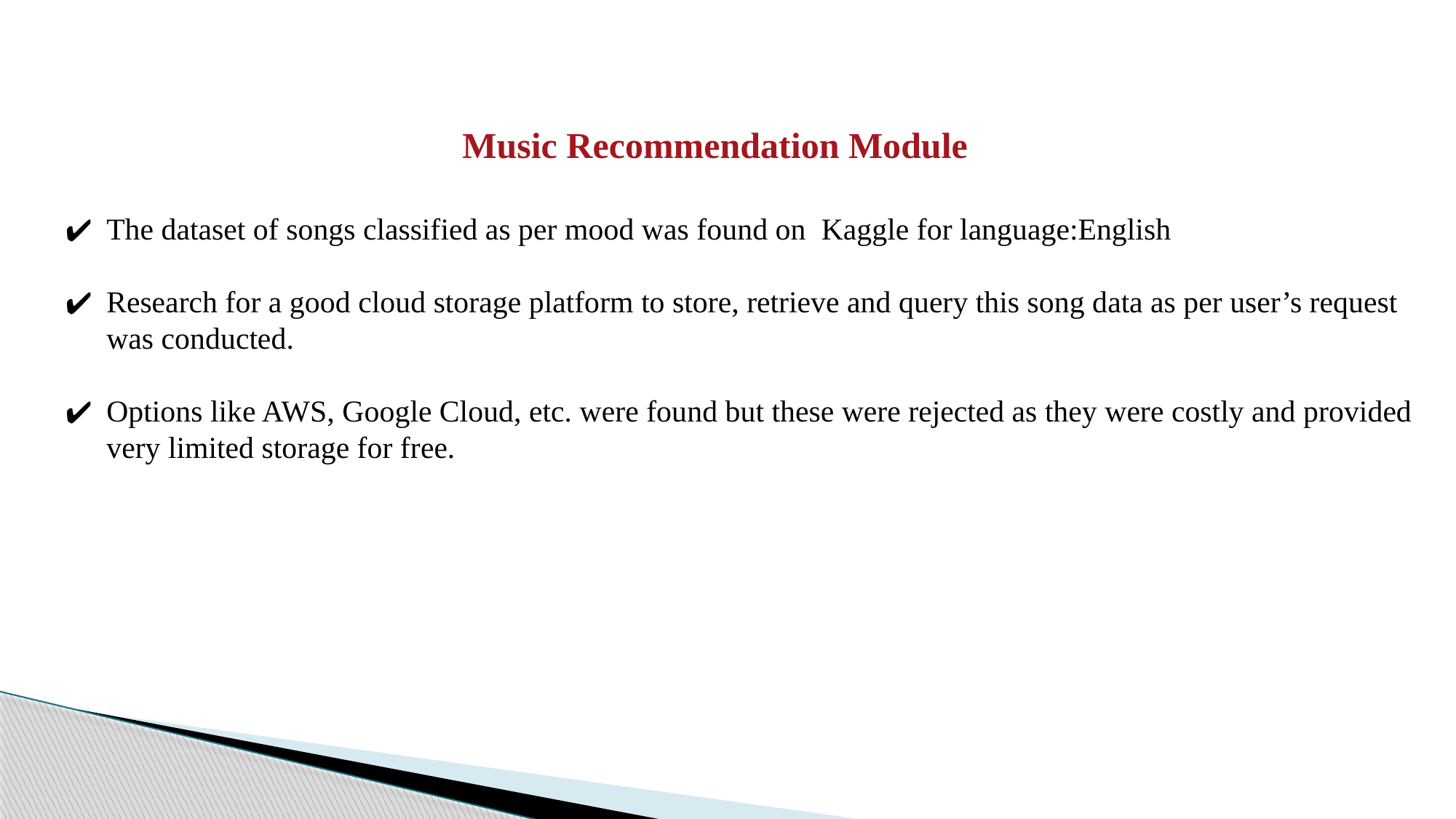

Music Recommendation Module

The dataset of songs classified as per mood was found on  Kaggle for language:English

Research for a good cloud storage platform to store, retrieve and query this song data as per user’s request was conducted.

Options like AWS, Google Cloud, etc. were found but these were rejected as they were costly and provided very limited storage for free.